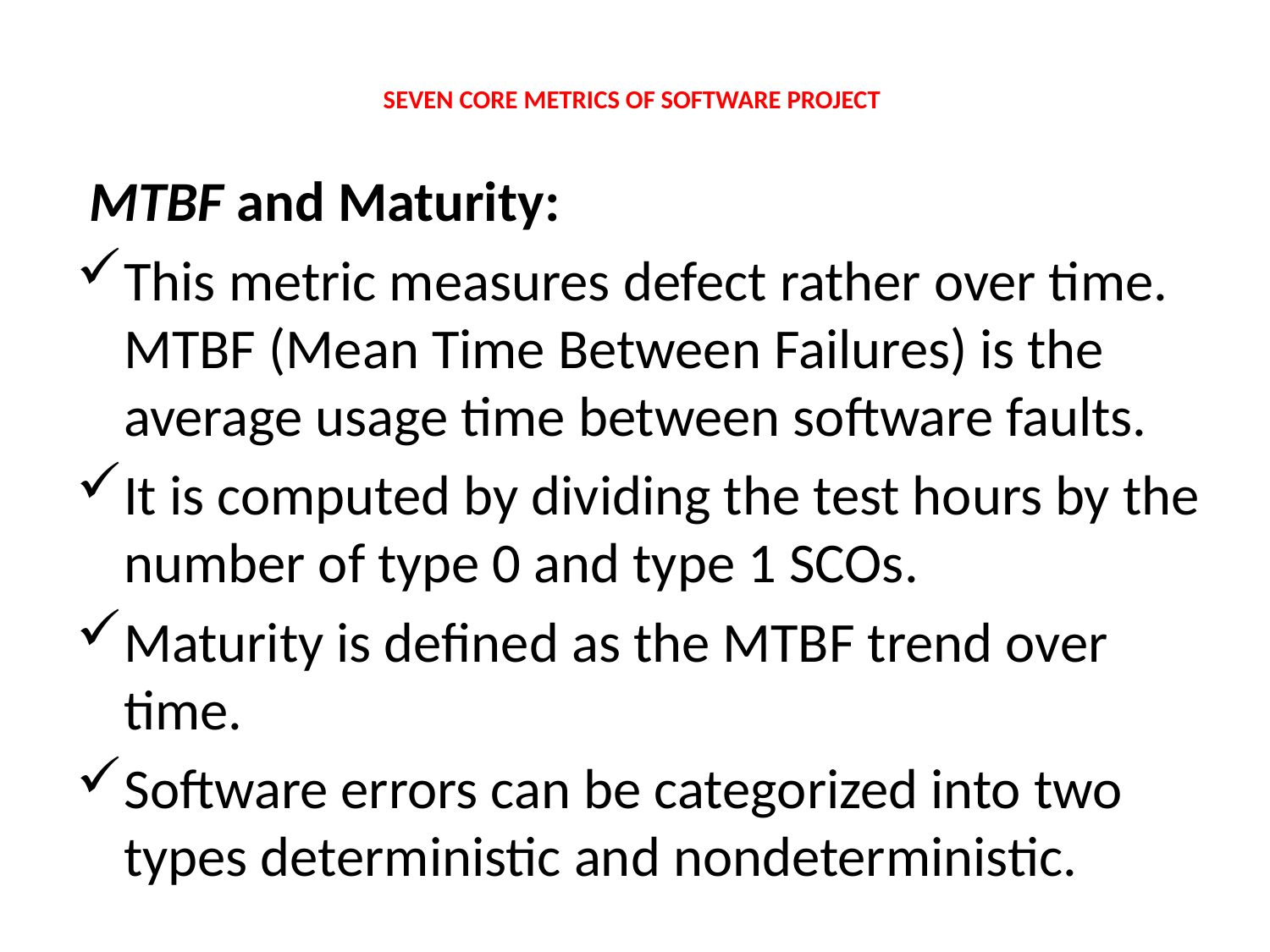

# SEVEN CORE METRICS OF SOFTWARE PROJECT
 MTBF and Maturity:
This metric measures defect rather over time. MTBF (Mean Time Between Failures) is the average usage time between software faults.
It is computed by dividing the test hours by the number of type 0 and type 1 SCOs.
Maturity is defined as the MTBF trend over time.
Software errors can be categorized into two types deterministic and nondeterministic.